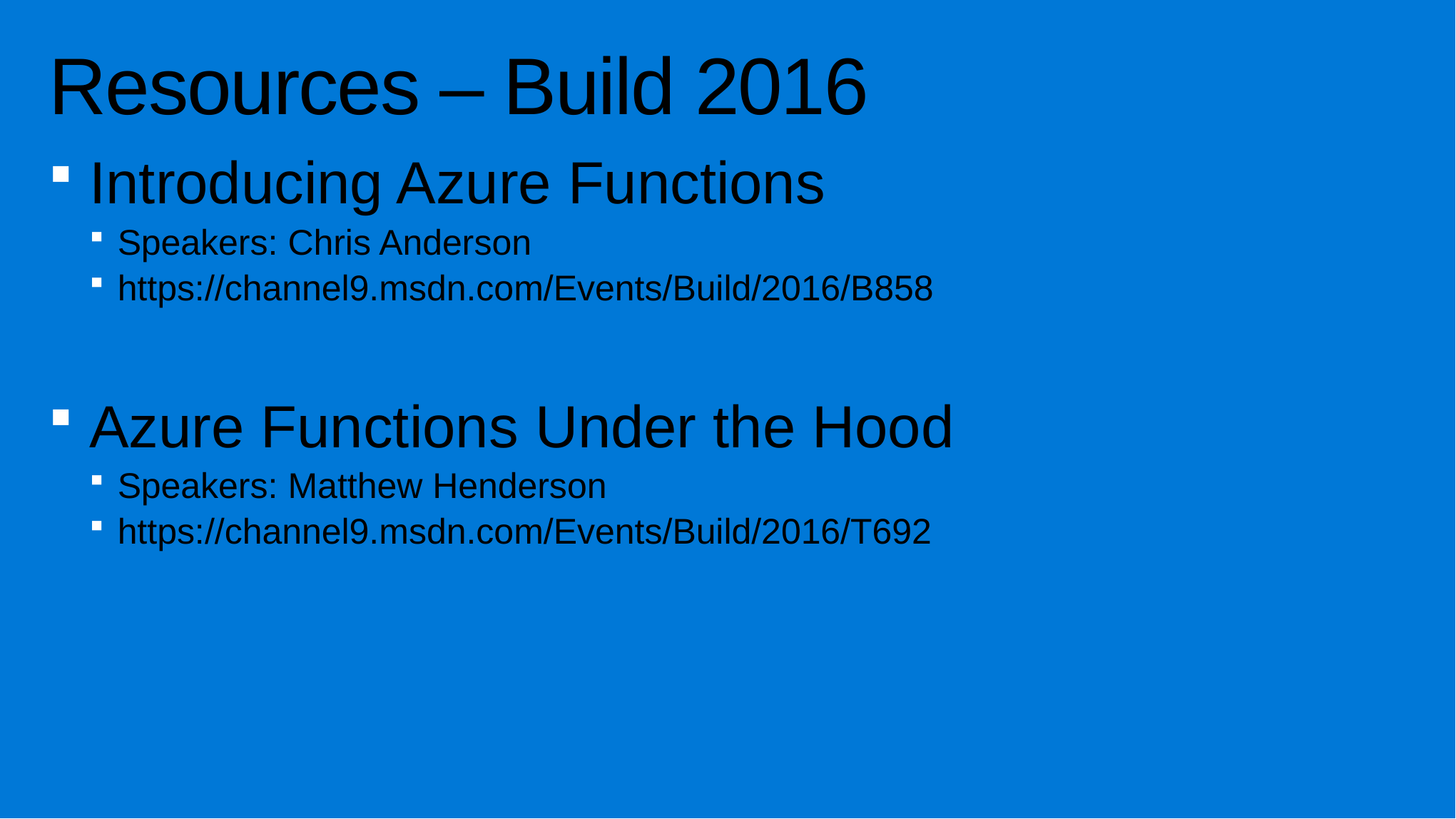

# Resources – Build 2016
Introducing Azure Functions
Speakers: Chris Anderson
https://channel9.msdn.com/Events/Build/2016/B858

Azure Functions Under the Hood
Speakers: Matthew Henderson
https://channel9.msdn.com/Events/Build/2016/T692